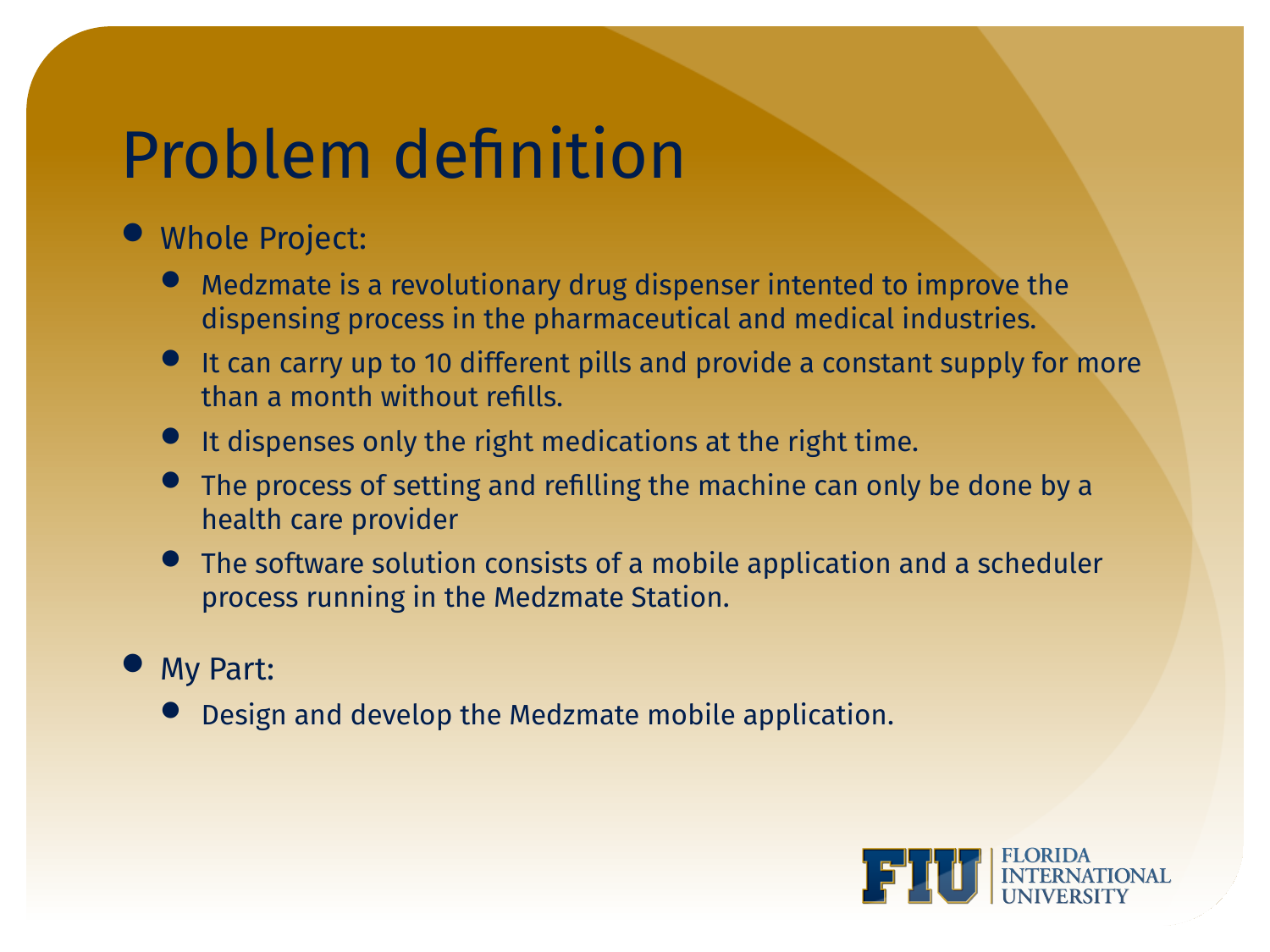

# Problem definition
Whole Project:
Medzmate is a revolutionary drug dispenser intented to improve the dispensing process in the pharmaceutical and medical industries.
It can carry up to 10 different pills and provide a constant supply for more than a month without refills.
It dispenses only the right medications at the right time.
The process of setting and refilling the machine can only be done by a health care provider
The software solution consists of a mobile application and a scheduler process running in the Medzmate Station.
My Part:
Design and develop the Medzmate mobile application.